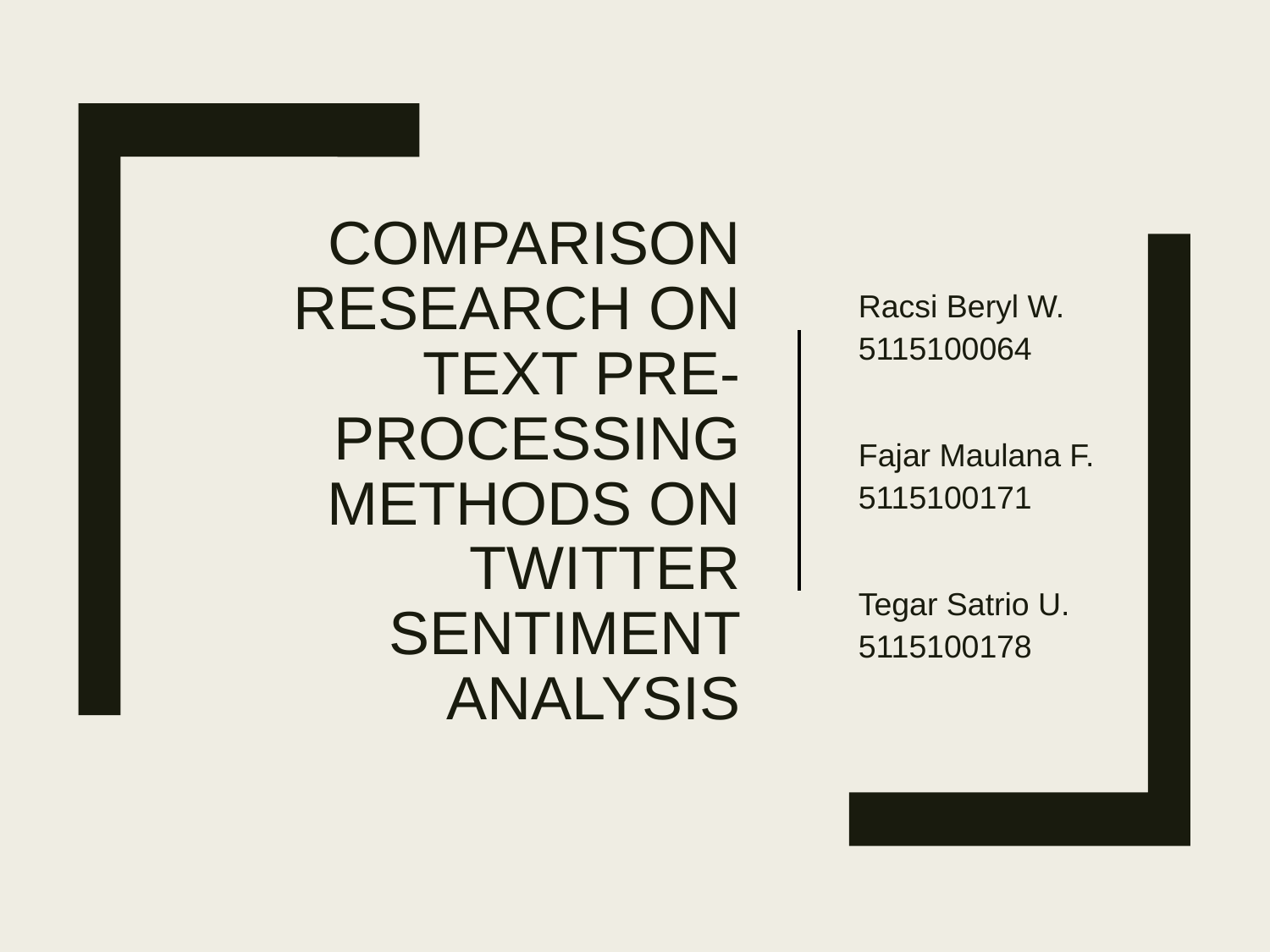

Racsi Beryl W. 5115100064

Fajar Maulana F. 5115100171

Tegar Satrio U. 5115100178
# Comparison Research on Text Pre-processing Methods on Twitter Sentiment Analysis